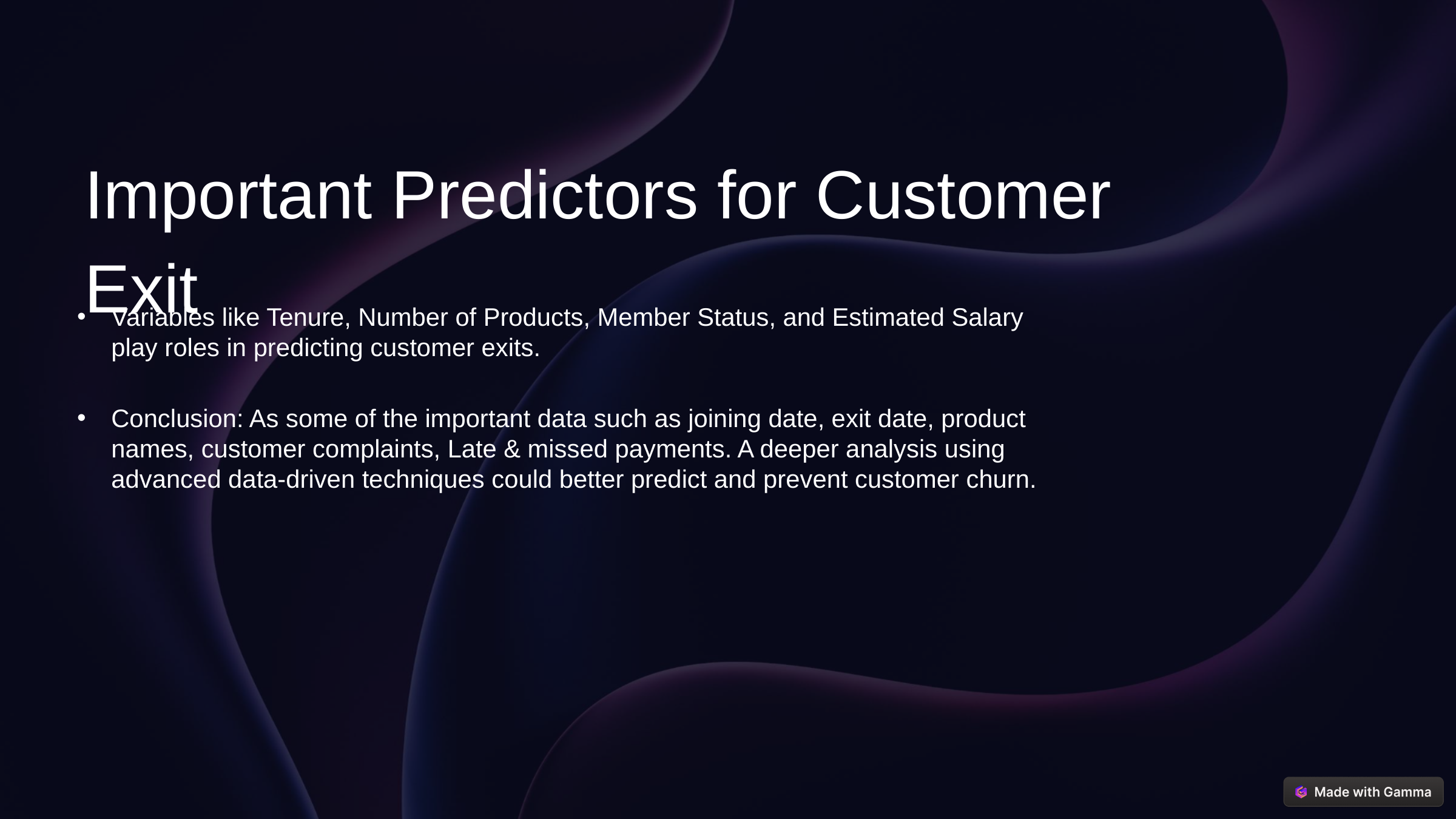

Important Predictors for Customer Exit
Variables like Tenure, Number of Products, Member Status, and Estimated Salary play roles in predicting customer exits.

Conclusion: As some of the important data such as joining date, exit date, product names, customer complaints, Late & missed payments. A deeper analysis using advanced data-driven techniques could better predict and prevent customer churn.